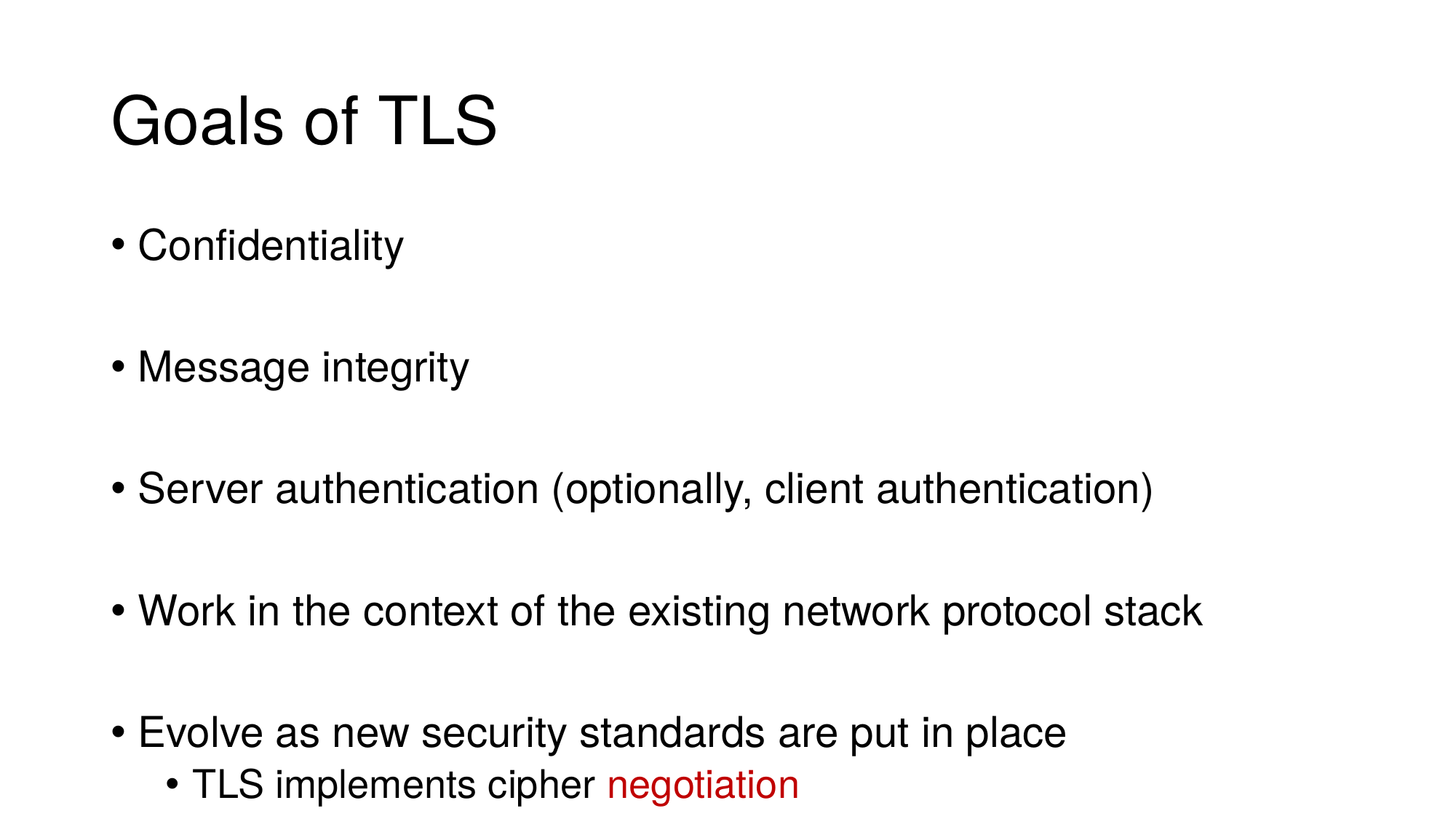

# Goals of TLS
Confidentiality

Message integrity

Server authentication (optionally, client authentication)

Work in the context of the existing network protocol stack

Evolve as new security standards are put in place
TLS implements cipher negotiation